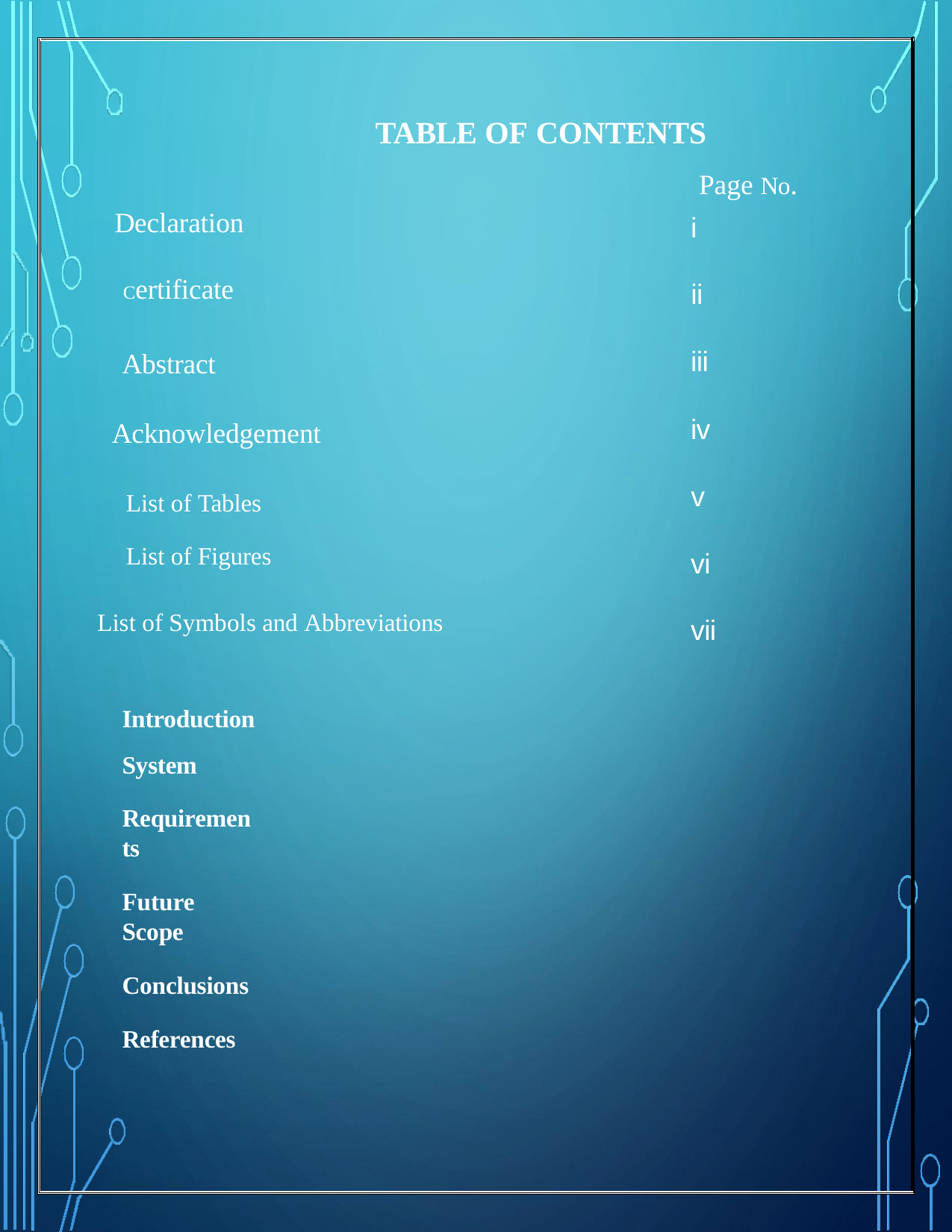

TABLE OF CONTENTS
Page No.
i
Declaration
Certificate
ii
iii
Abstract
iv
Acknowledgement
v
List of Tables
List of Figures
vi
List of Symbols and Abbreviations
vii
Introduction System
Requirements
Future Scope
Conclusions References